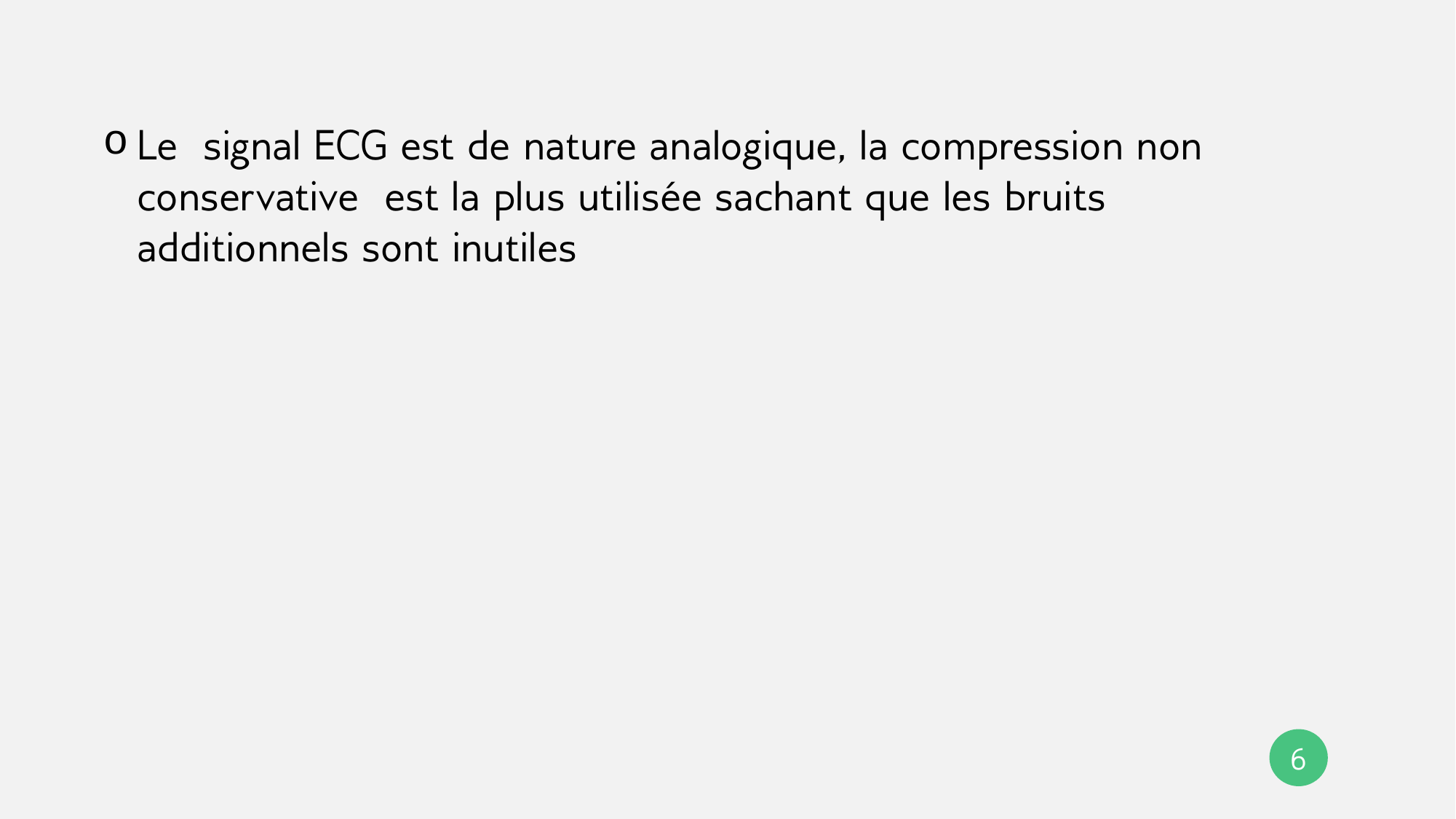

Le  signal ECG est de nature analogique, la compression non conservative  est la plus utilisée sachant que les bruits additionnels sont inutiles
6